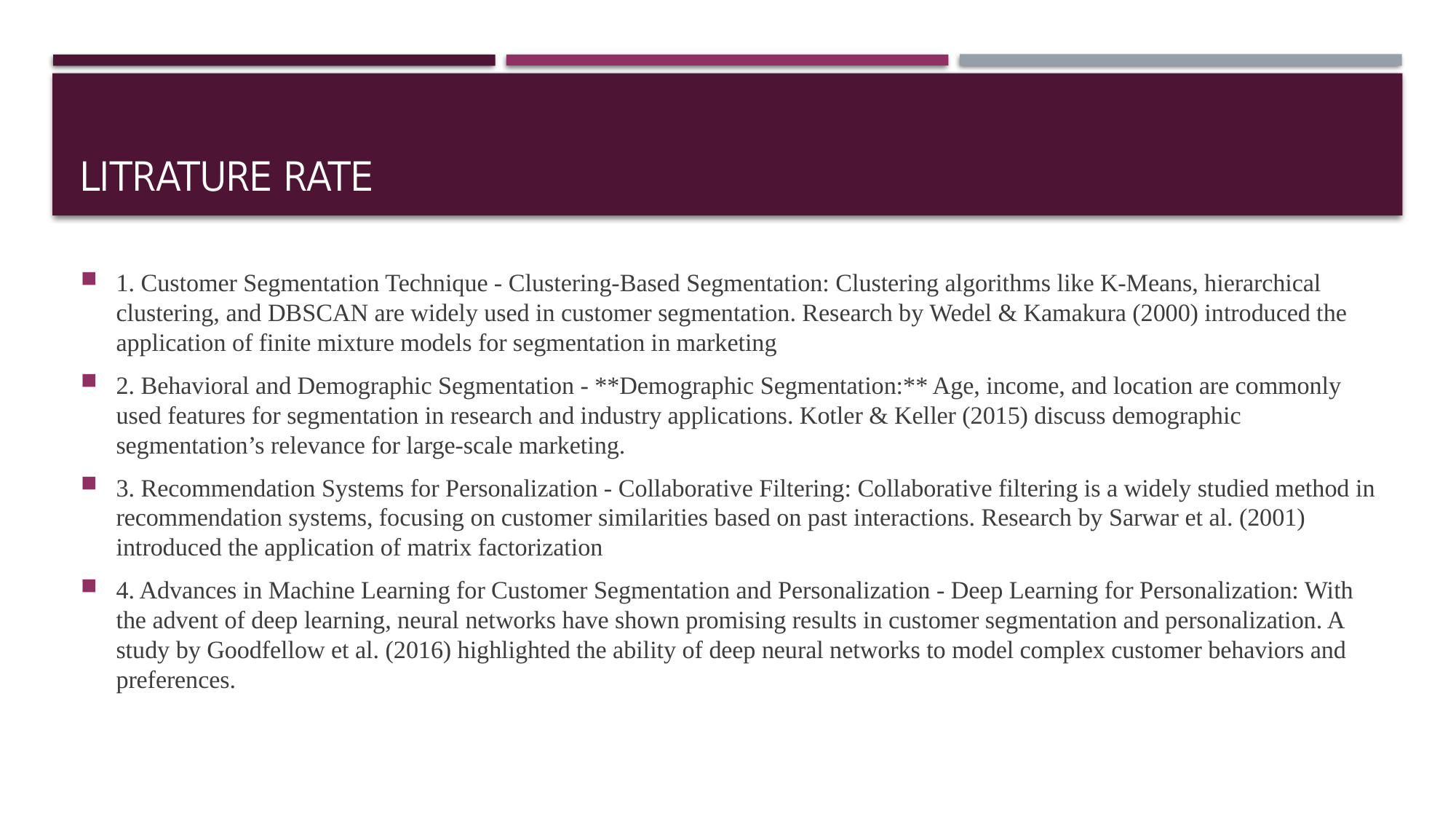

# Litrature rate
1. Customer Segmentation Technique - Clustering-Based Segmentation: Clustering algorithms like K-Means, hierarchical clustering, and DBSCAN are widely used in customer segmentation. Research by Wedel & Kamakura (2000) introduced the application of finite mixture models for segmentation in marketing
2. Behavioral and Demographic Segmentation - **Demographic Segmentation:** Age, income, and location are commonly used features for segmentation in research and industry applications. Kotler & Keller (2015) discuss demographic segmentation’s relevance for large-scale marketing.
3. Recommendation Systems for Personalization - Collaborative Filtering: Collaborative filtering is a widely studied method in recommendation systems, focusing on customer similarities based on past interactions. Research by Sarwar et al. (2001) introduced the application of matrix factorization
4. Advances in Machine Learning for Customer Segmentation and Personalization - Deep Learning for Personalization: With the advent of deep learning, neural networks have shown promising results in customer segmentation and personalization. A study by Goodfellow et al. (2016) highlighted the ability of deep neural networks to model complex customer behaviors and preferences.